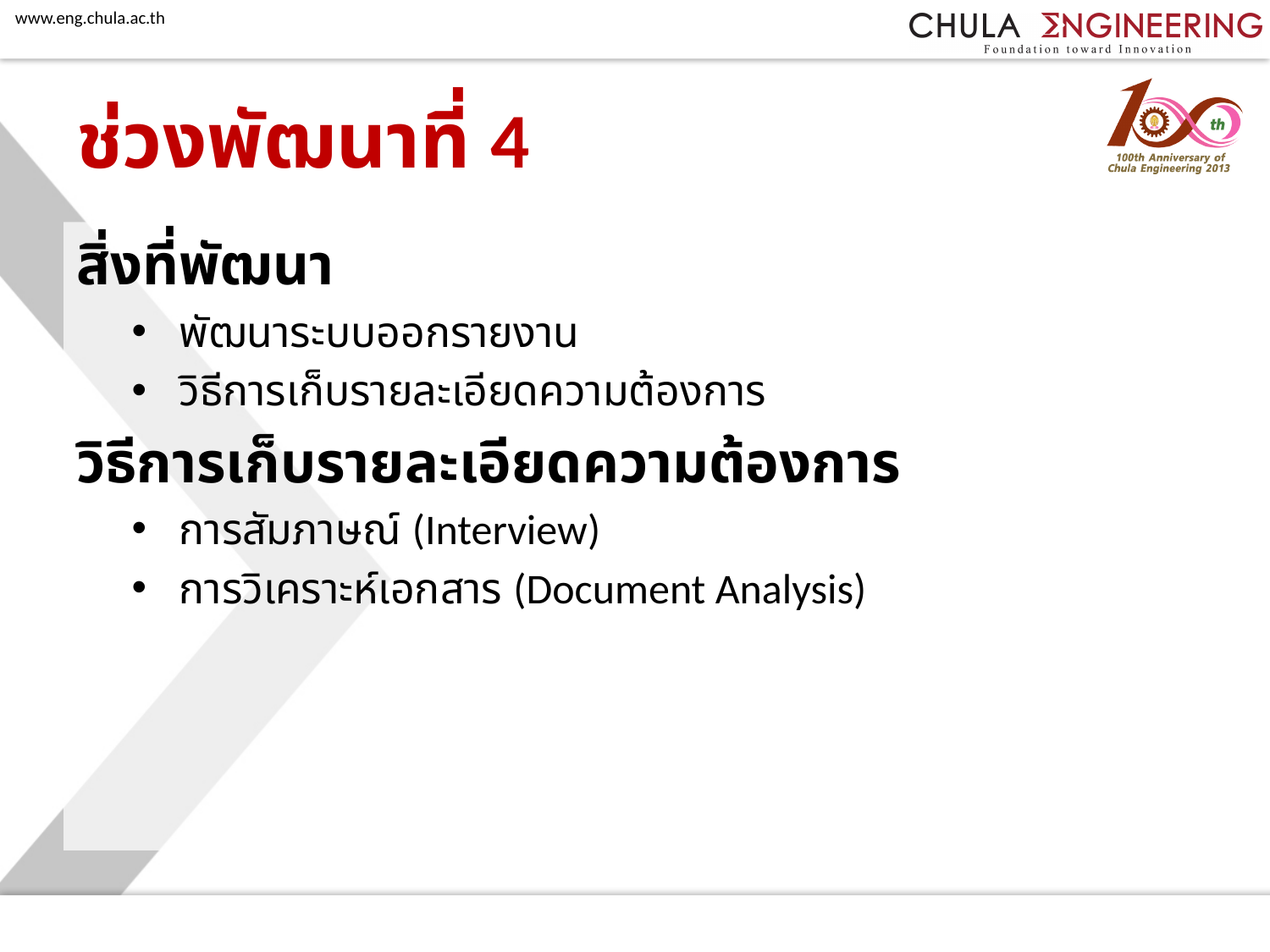

# ช่วงพัฒนาที่ 4
สิ่งที่พัฒนา
พัฒนาระบบออกรายงาน
วิธีการเก็บรายละเอียดความต้องการ
วิธีการเก็บรายละเอียดความต้องการ
การสัมภาษณ์ (Interview)
การวิเคราะห์เอกสาร (Document Analysis)